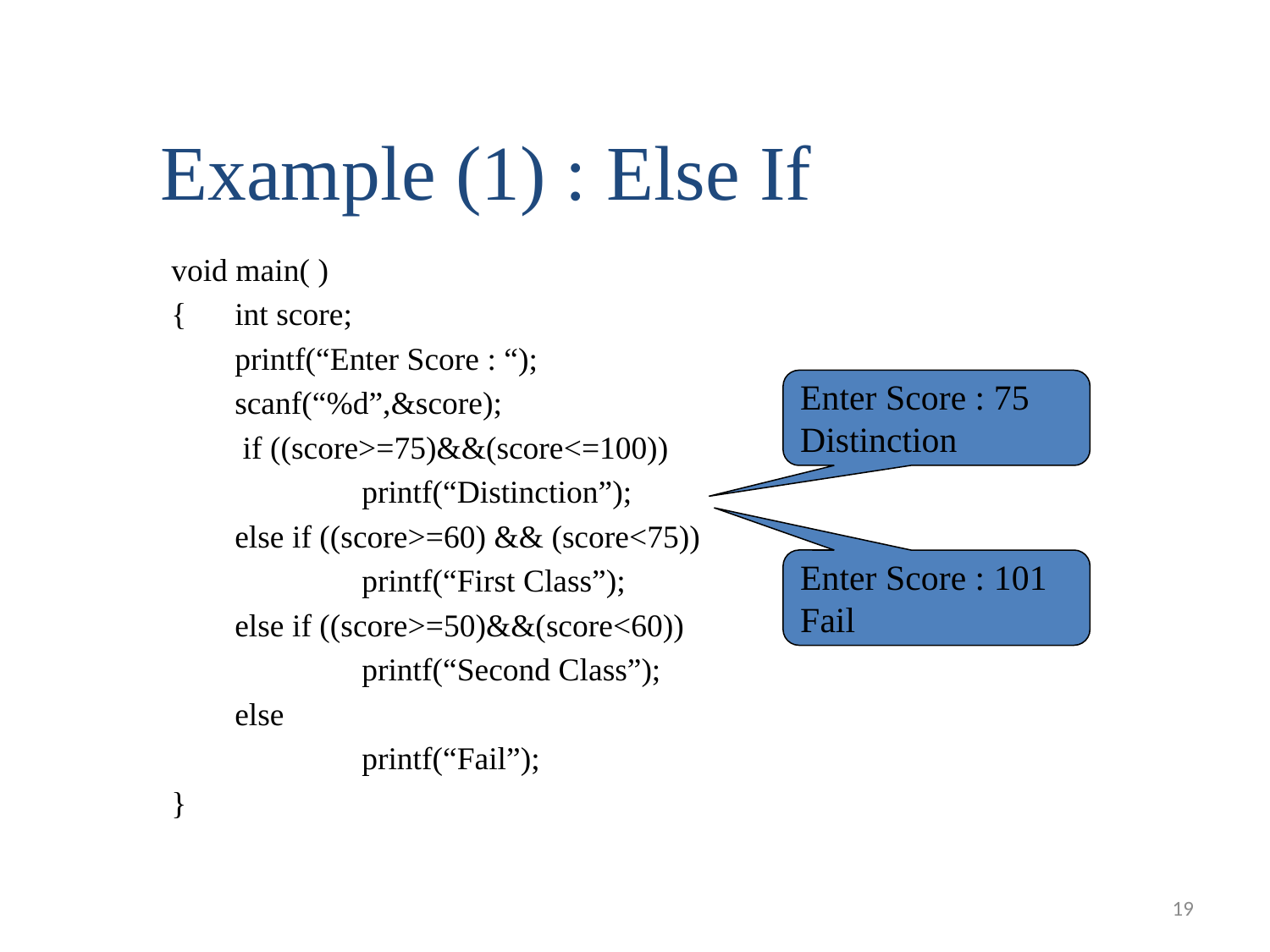

Example (1) : Else If
void main( )
{	int score;
	printf(“Enter Score : “);
	scanf(“%d”,&score);
	 if ((score>=75)&&(score<=100))
		printf(“Distinction”);
	else if ((score>=60) && (score<75))
		printf(“First Class”);
	else if ((score>=50)&&(score<60))
		printf(“Second Class”);
	else
		printf(“Fail”);
}
Enter Score : 75
Distinction
Enter Score : 101
Fail
19